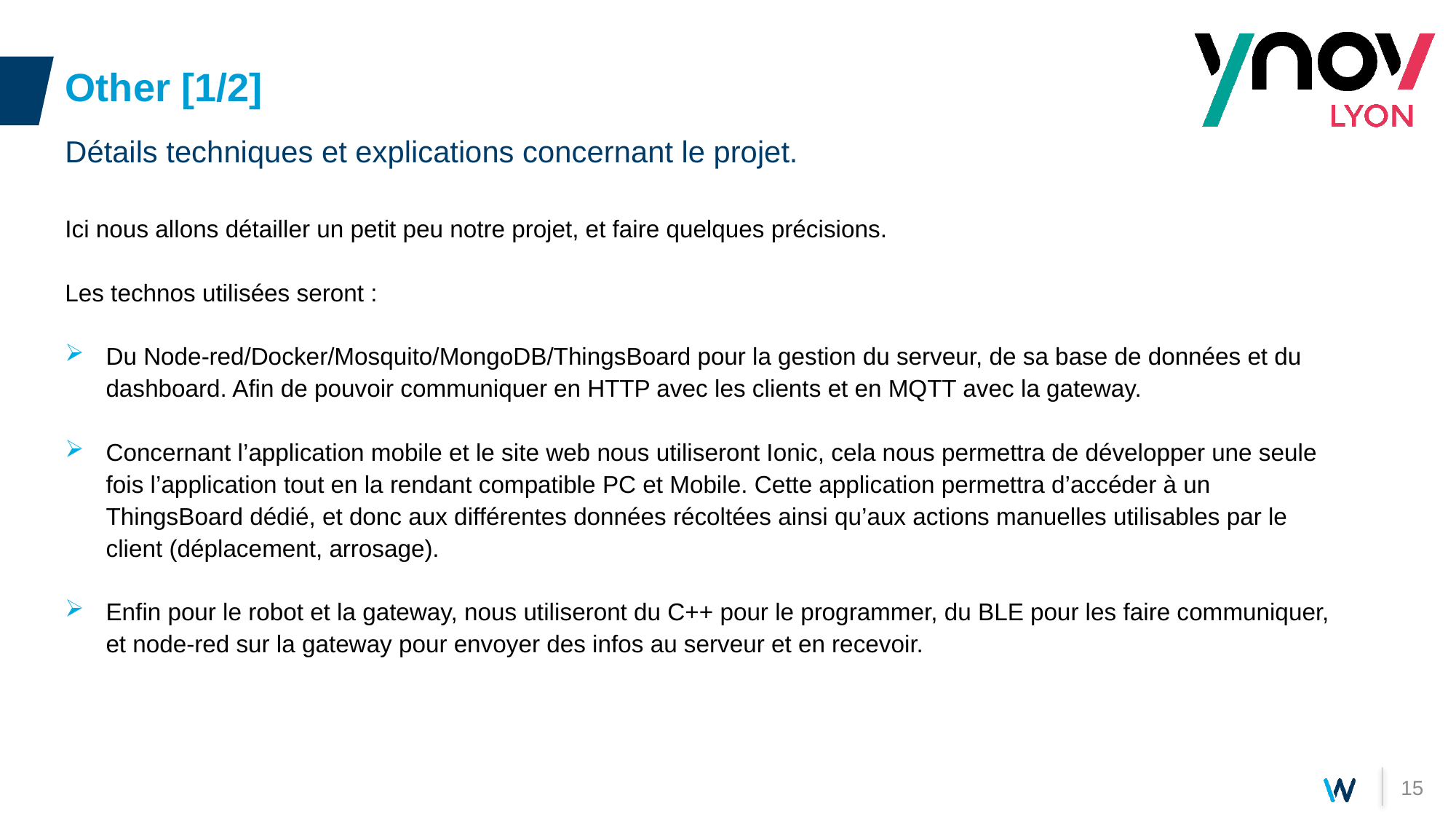

# Other [1/2]
Détails techniques et explications concernant le projet.
Ici nous allons détailler un petit peu notre projet, et faire quelques précisions.

Les technos utilisées seront :

Du Node-red/Docker/Mosquito/MongoDB/ThingsBoard pour la gestion du serveur, de sa base de données et du dashboard. Afin de pouvoir communiquer en HTTP avec les clients et en MQTT avec la gateway.

Concernant l’application mobile et le site web nous utiliseront Ionic, cela nous permettra de développer une seule fois l’application tout en la rendant compatible PC et Mobile. Cette application permettra d’accéder à un ThingsBoard dédié, et donc aux différentes données récoltées ainsi qu’aux actions manuelles utilisables par le client (déplacement, arrosage).

Enfin pour le robot et la gateway, nous utiliseront du C++ pour le programmer, du BLE pour les faire communiquer, et node-red sur la gateway pour envoyer des infos au serveur et en recevoir.